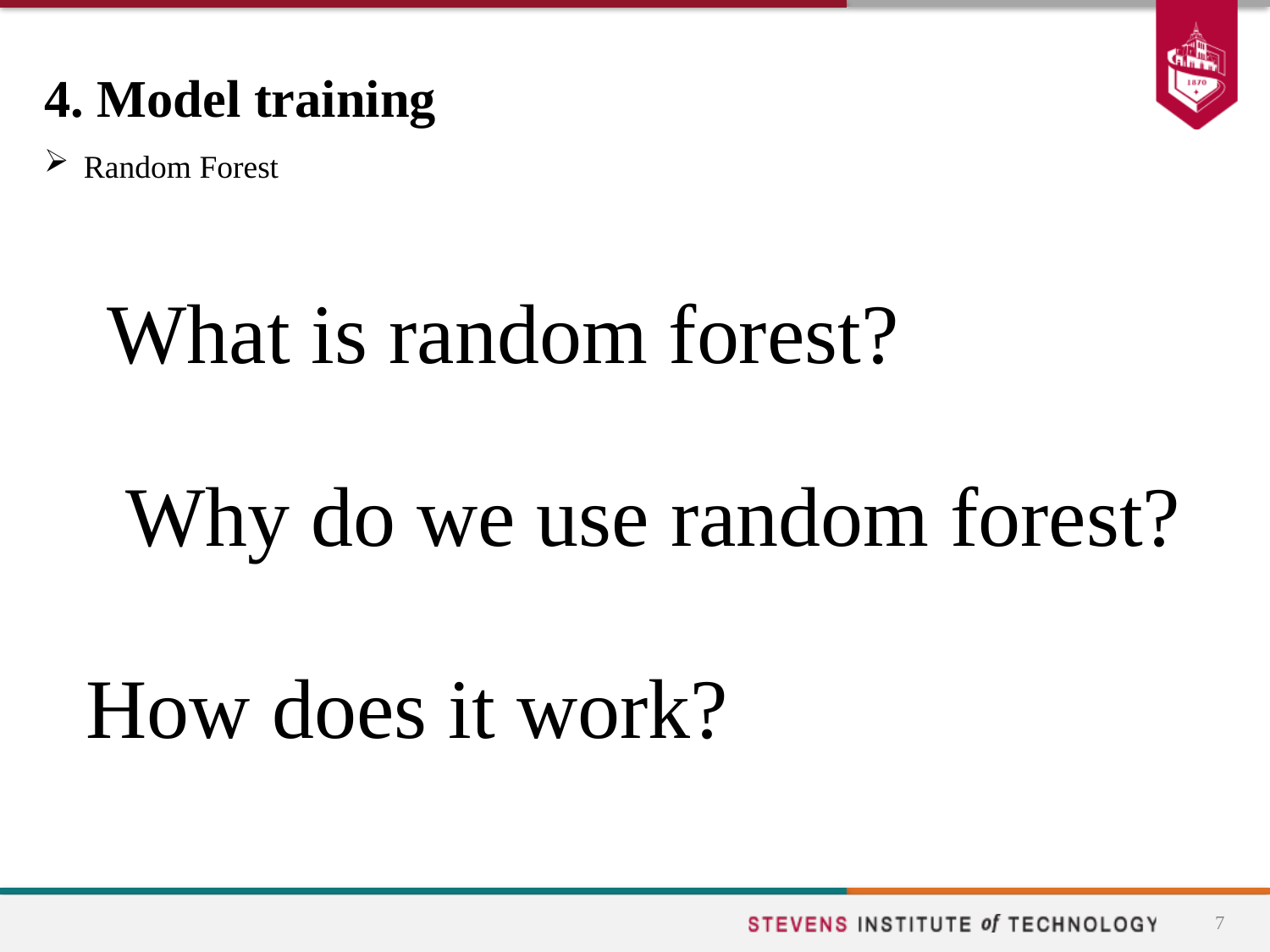

# 4. Model training
Random Forest

What is random forest?
Why do we use random forest?
How does it work?
7